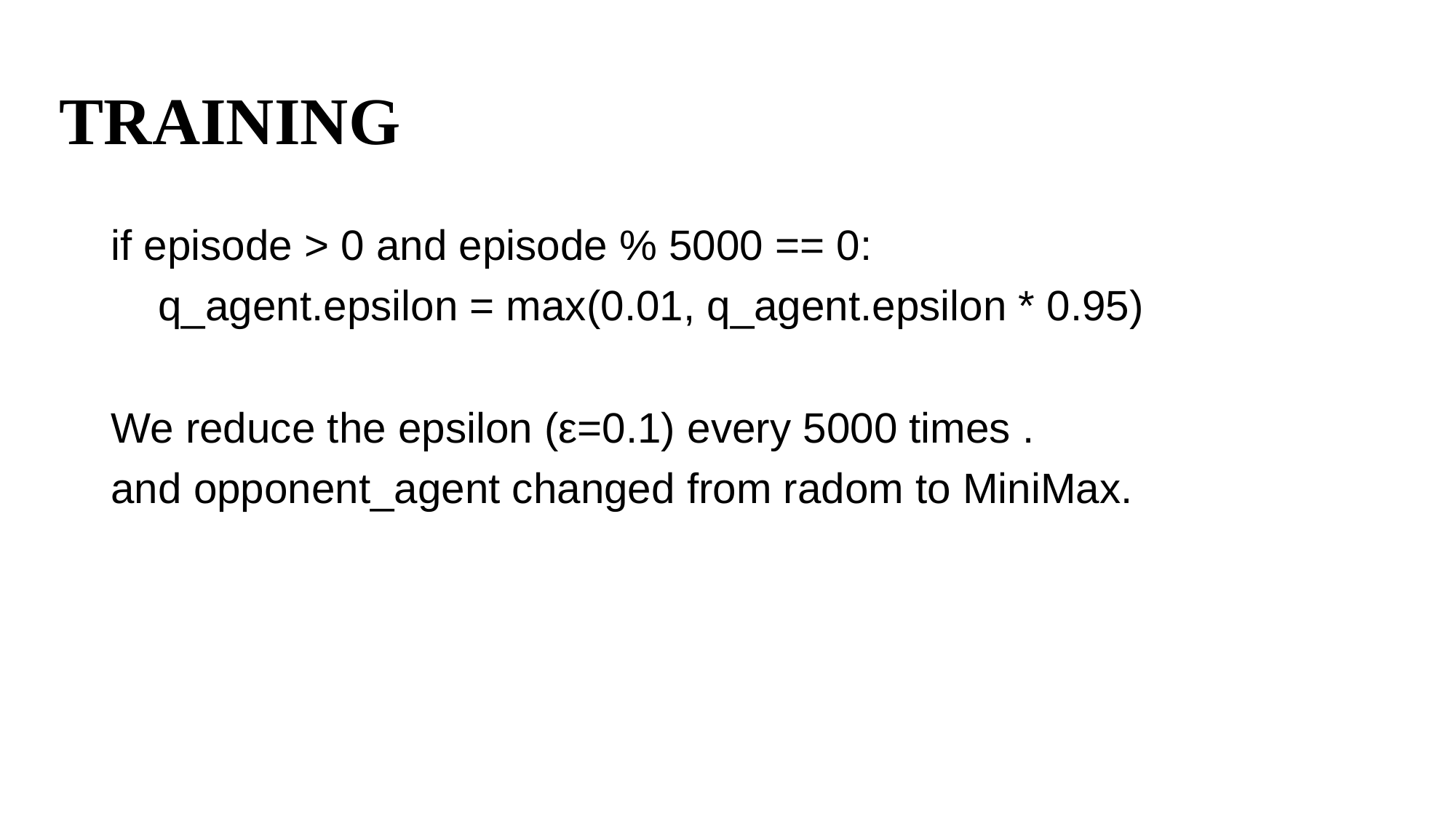

# TRAINING
if episode > 0 and episode % 5000 == 0:
    q_agent.epsilon = max(0.01, q_agent.epsilon * 0.95)

We reduce the epsilon (ε=0.1) every 5000 times .
and opponent_agent changed from radom to MiniMax.